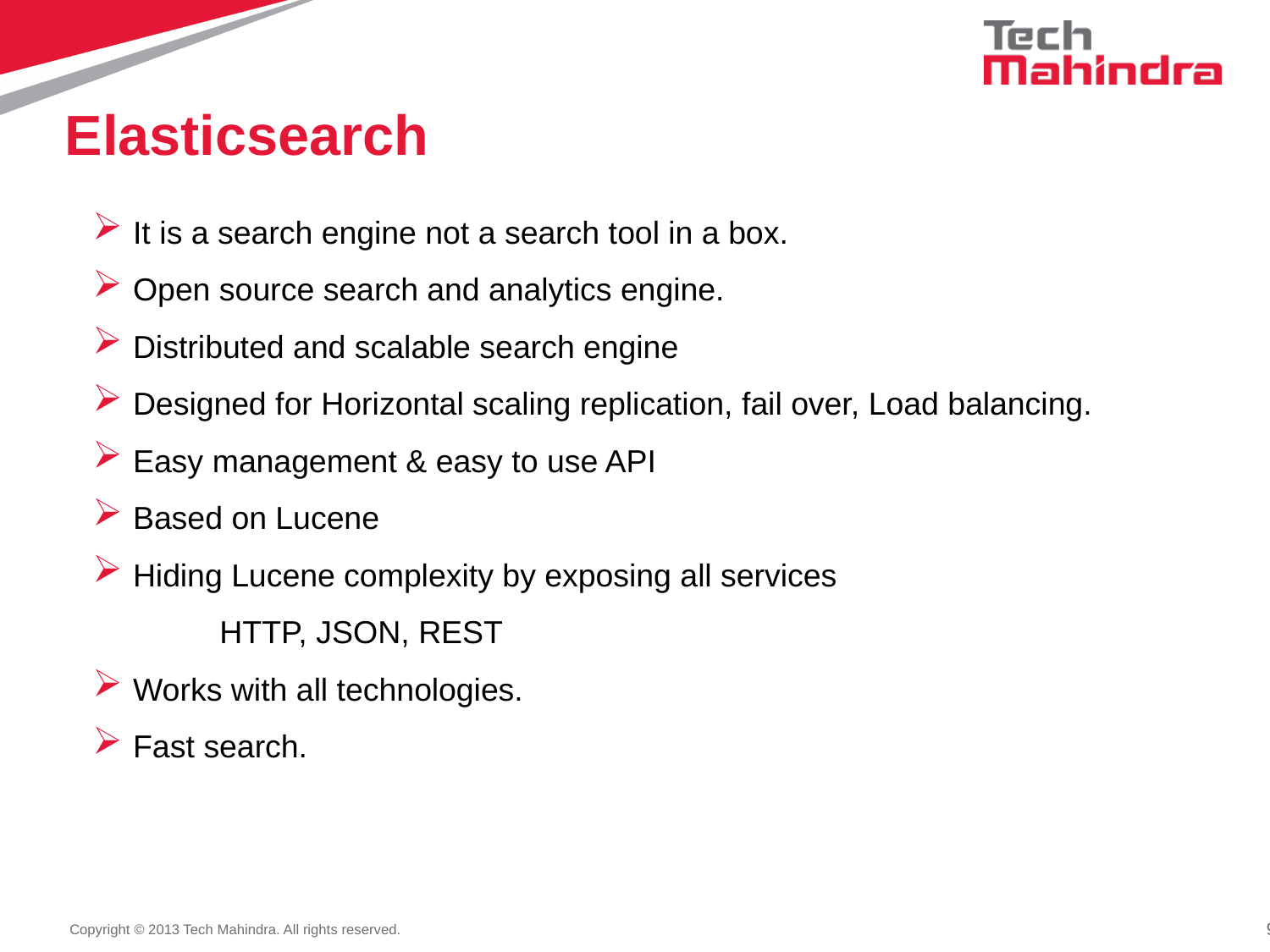

# Elasticsearch
It is a search engine not a search tool in a box.
Open source search and analytics engine.
Distributed and scalable search engine
Designed for Horizontal scaling replication, fail over, Load balancing.
Easy management & easy to use API
Based on Lucene
Hiding Lucene complexity by exposing all services
	HTTP, JSON, REST
Works with all technologies.
Fast search.